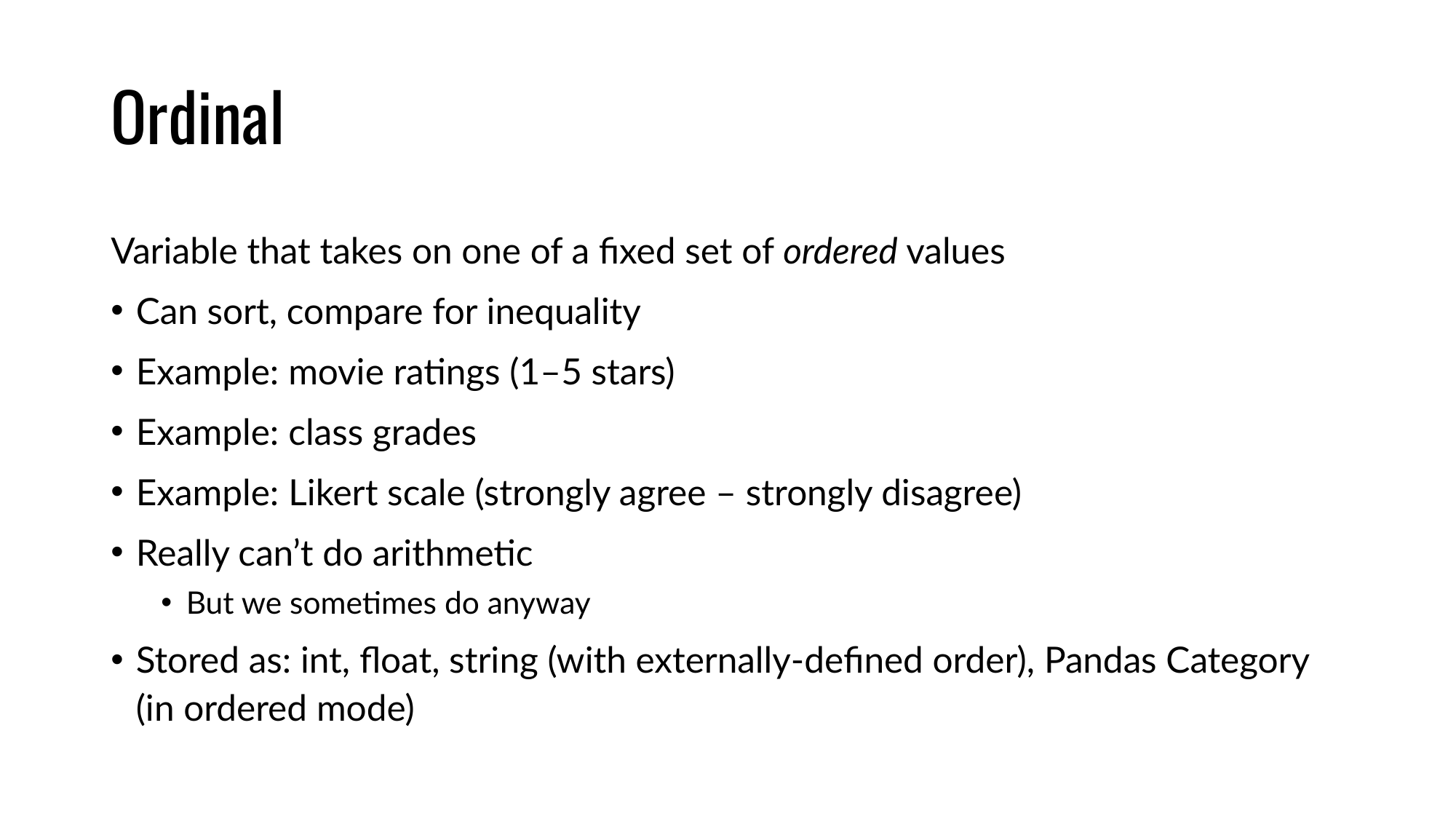

# Ordinal
Variable that takes on one of a fixed set of ordered values
Can sort, compare for inequality
Example: movie ratings (1–5 stars)
Example: class grades
Example: Likert scale (strongly agree – strongly disagree)
Really can’t do arithmetic
But we sometimes do anyway
Stored as: int, float, string (with externally-defined order), Pandas Category (in ordered mode)